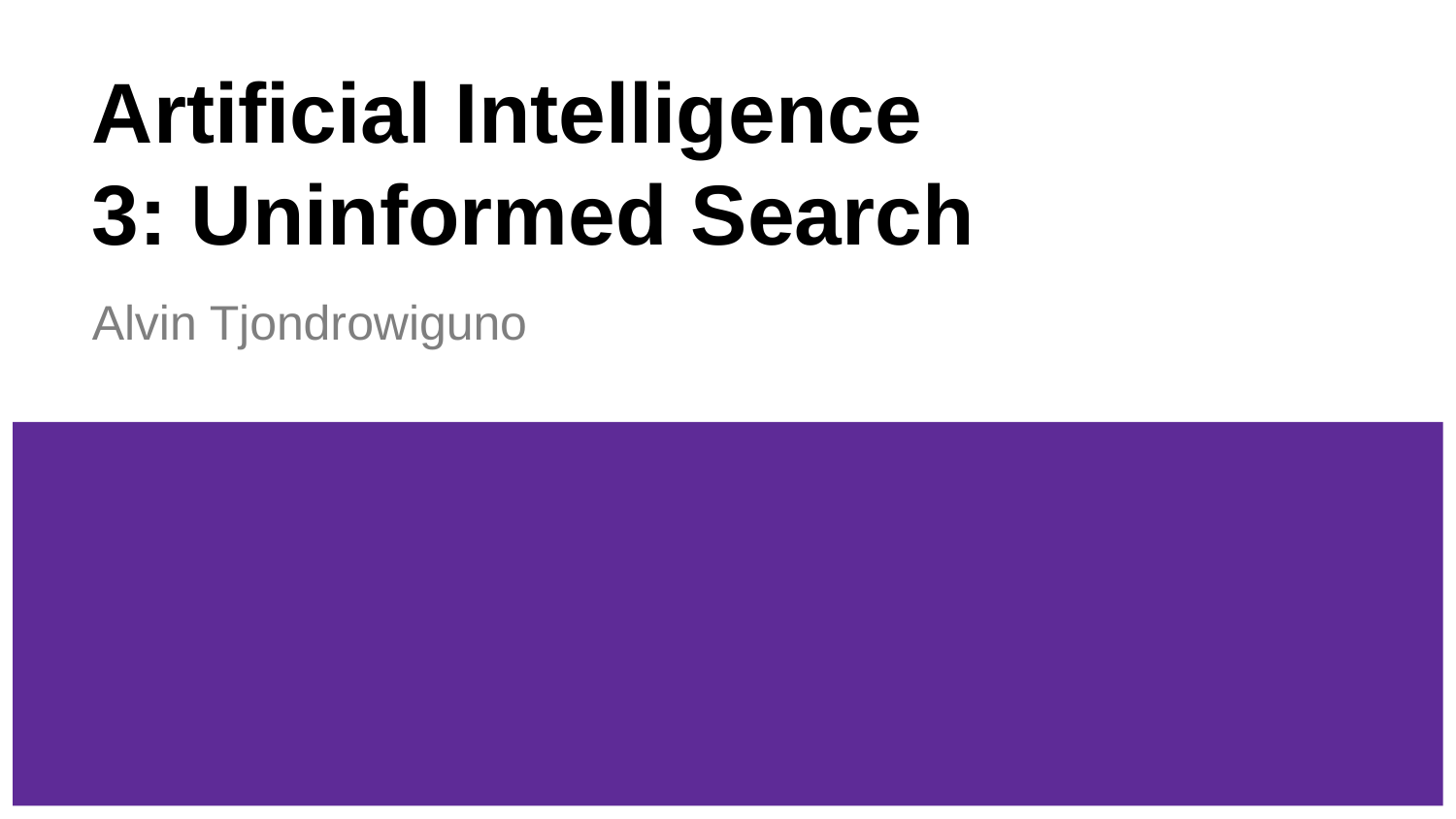

# Artificial Intelligence
3: Uninformed Search
Alvin Tjondrowiguno